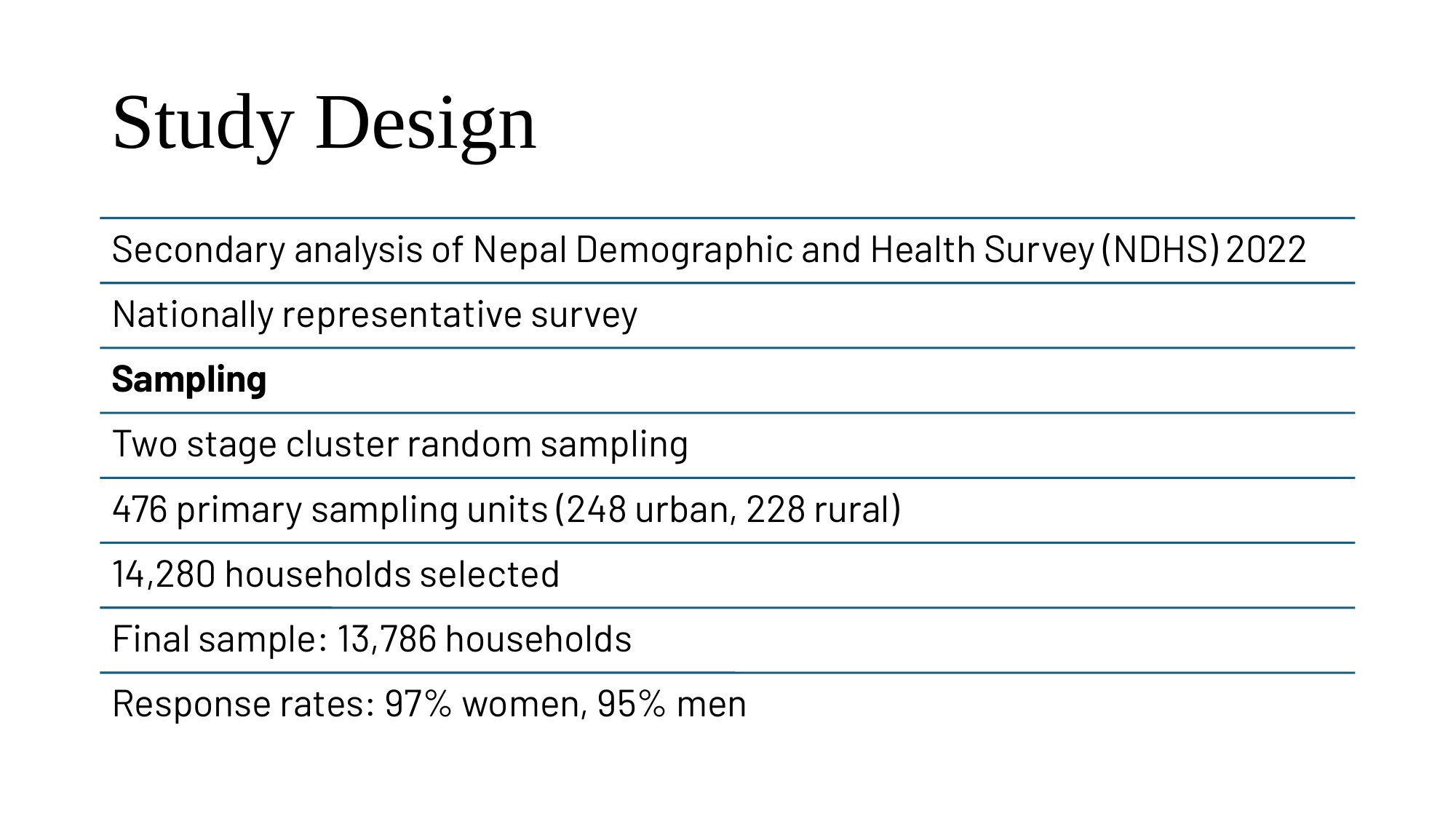

# Study Design
Secondary analysis of Nepal Demographic and Health Survey (NDHS) 2022
Nationally representative survey
Sampling
Two stage cluster random sampling
476 primary sampling units (248 urban, 228 rural)
14,280 households selected
Final sample: 13,786 households
Response rates: 97% women, 95% men